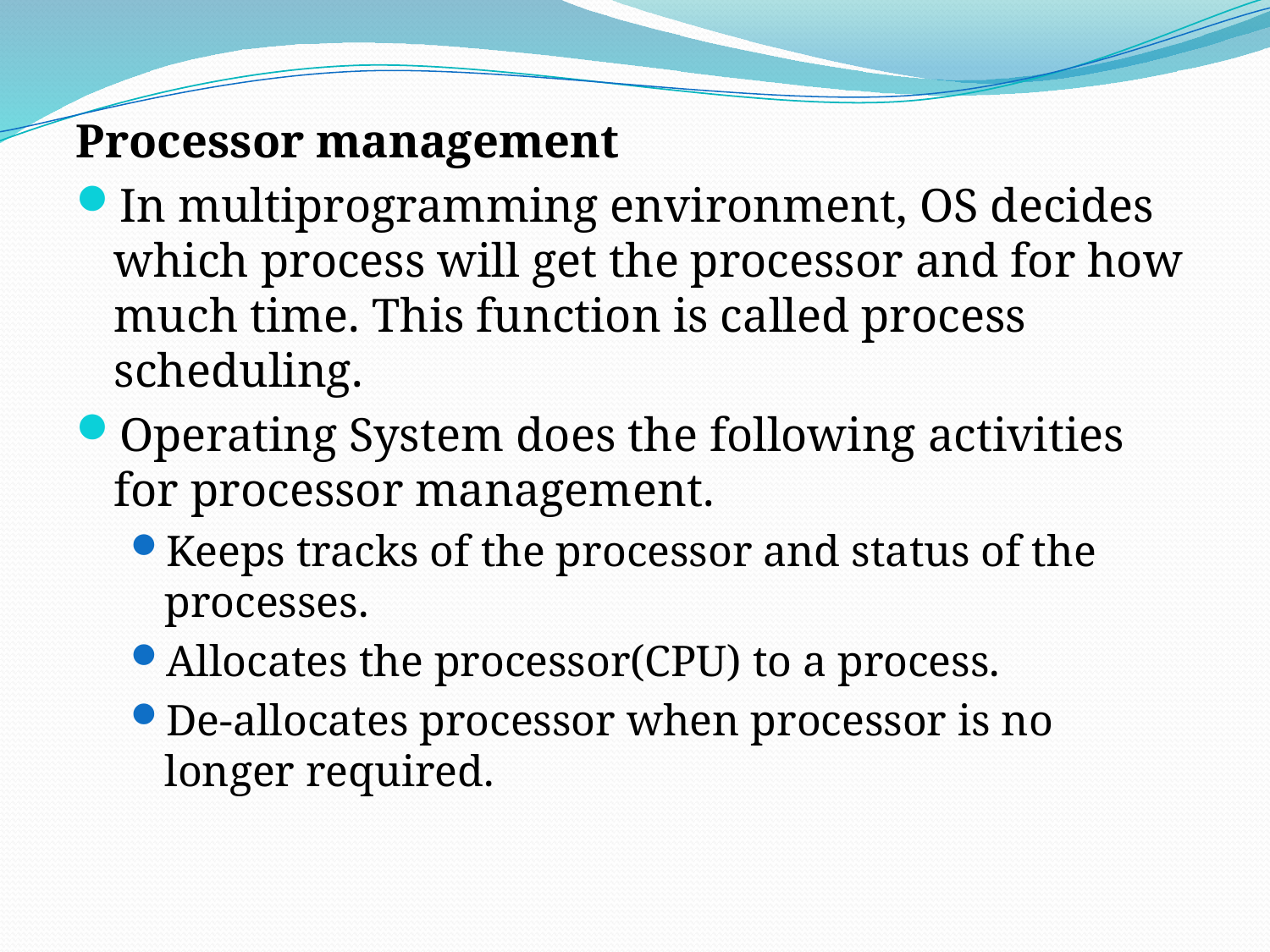

Processor management
In multiprogramming environment, OS decides which process will get the processor and for how much time. This function is called process scheduling.
Operating System does the following activities for processor management.
Keeps tracks of the processor and status of the processes.
Allocates the processor(CPU) to a process.
De-allocates processor when processor is no longer required.